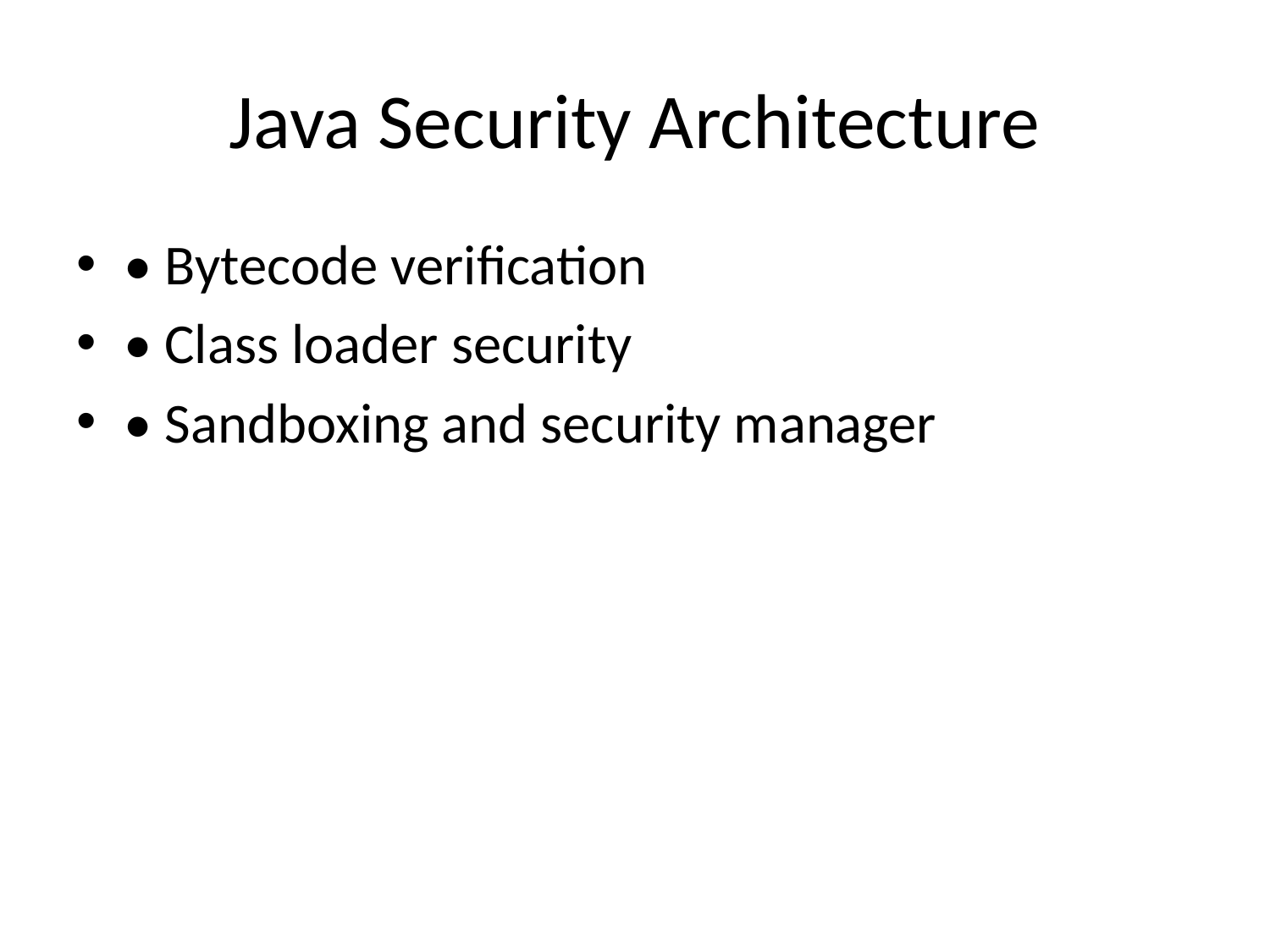

# Java Security Architecture
• Bytecode verification
• Class loader security
• Sandboxing and security manager